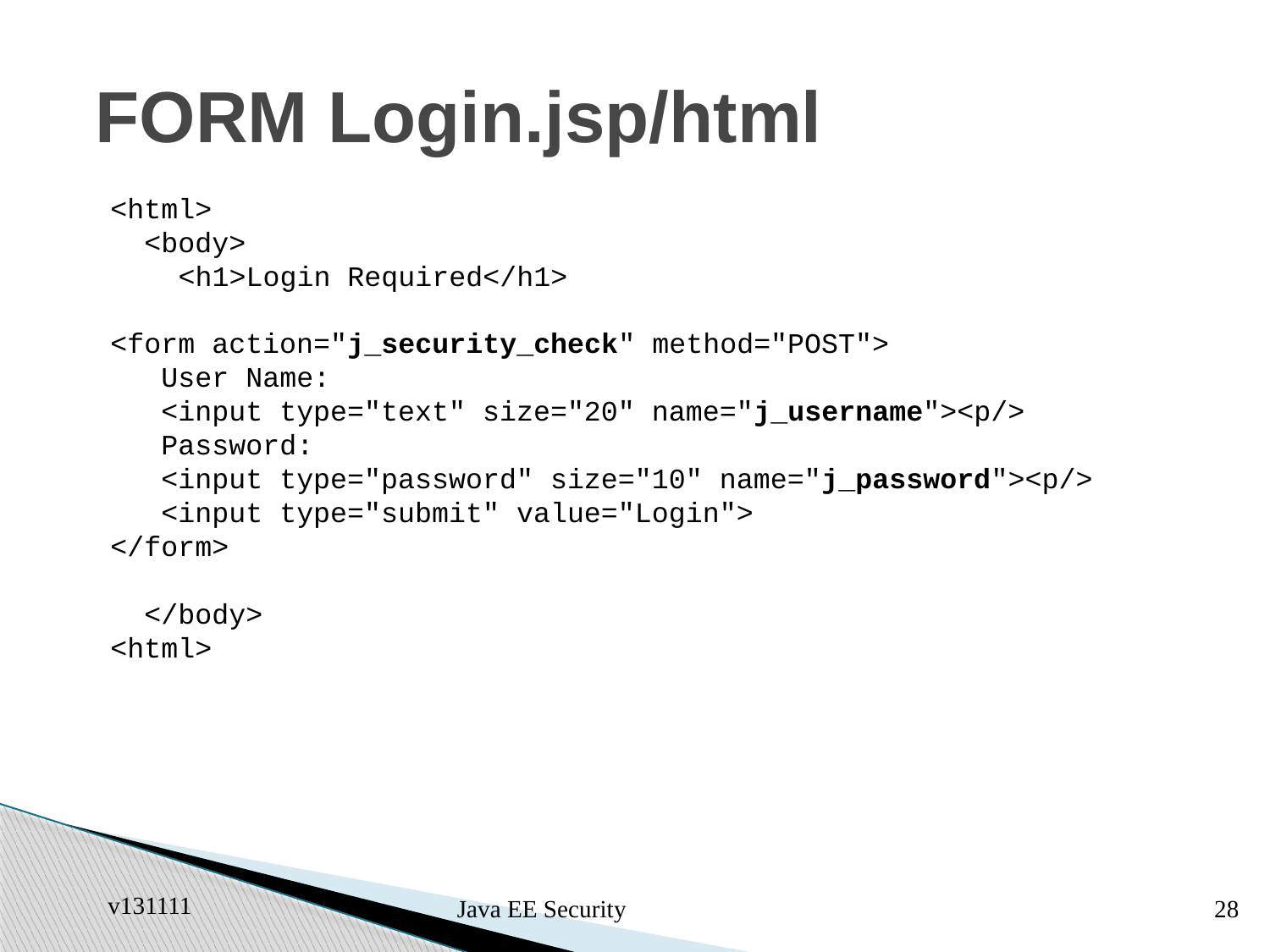

# FORM Login.jsp/html
<html>
  <body>
    <h1>Login Required</h1>

<form action="j_security_check" method="POST">
   User Name:
   <input type="text" size="20" name="j_username"><p/>
   Password:
   <input type="password" size="10" name="j_password"><p/>
   <input type="submit" value="Login">
</form>

  </body>
<html>
v131111
Java EE Security
28